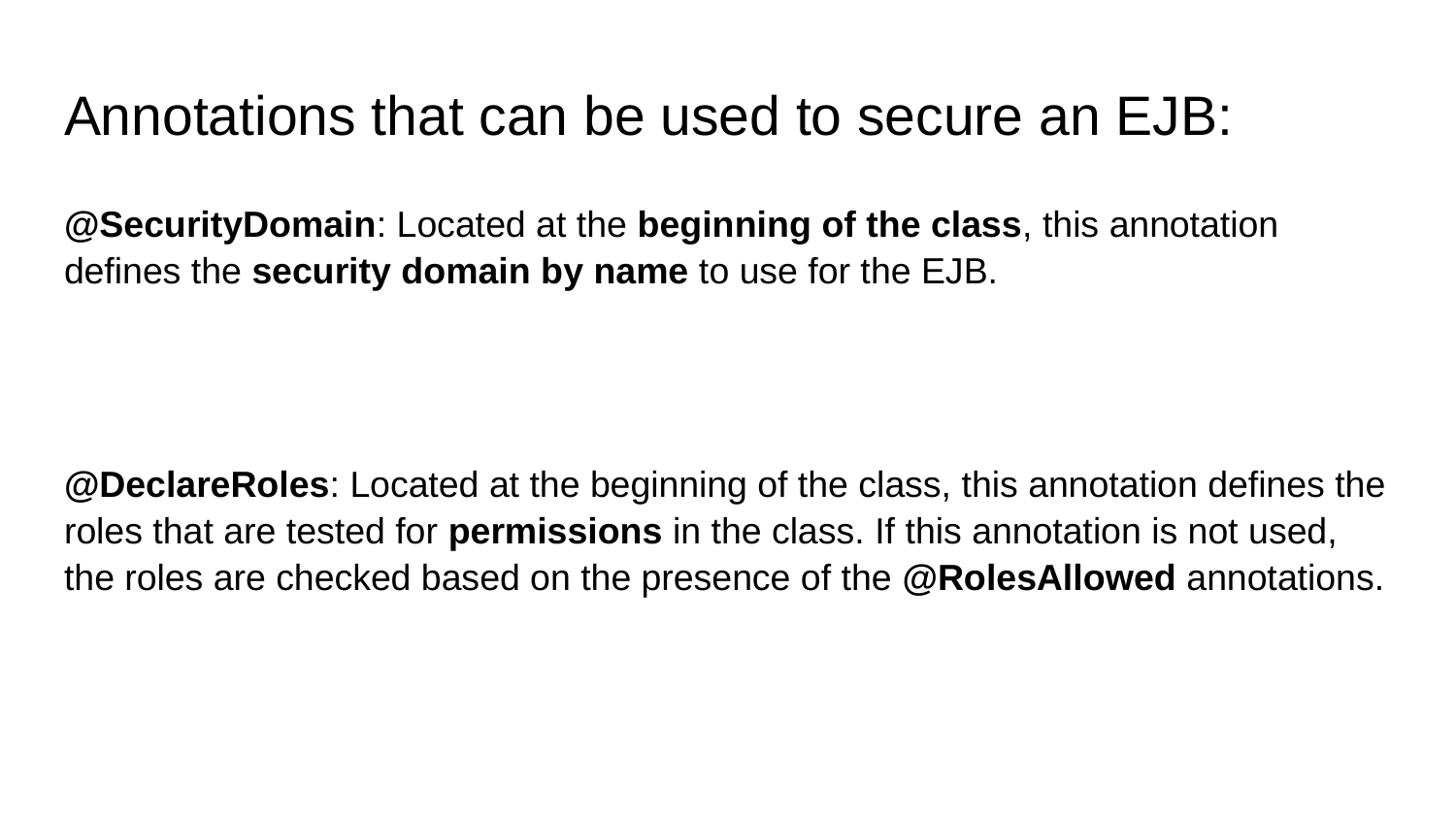

# Annotations that can be used to secure an EJB:
@SecurityDomain: Located at the beginning of the class, this annotation defines the security domain by name to use for the EJB.

@DeclareRoles: Located at the beginning of the class, this annotation defines the roles that are tested for permissions in the class. If this annotation is not used, the roles are checked based on the presence of the @RolesAllowed annotations.